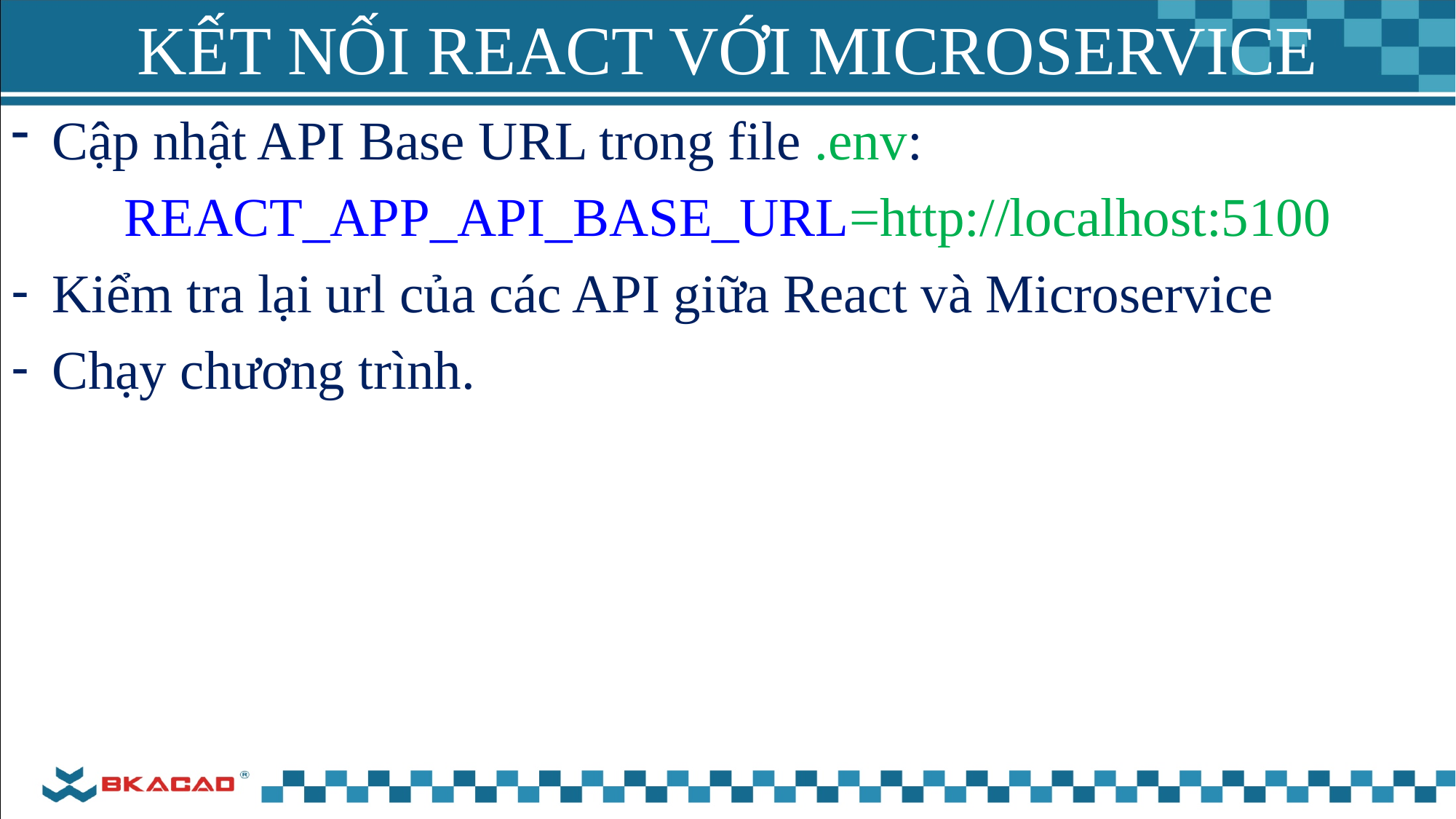

# KẾT NỐI REACT VỚI MICROSERVICE
Cập nhật API Base URL trong file .env:
REACT_APP_API_BASE_URL=http://localhost:5100
Kiểm tra lại url của các API giữa React và Microservice
Chạy chương trình.